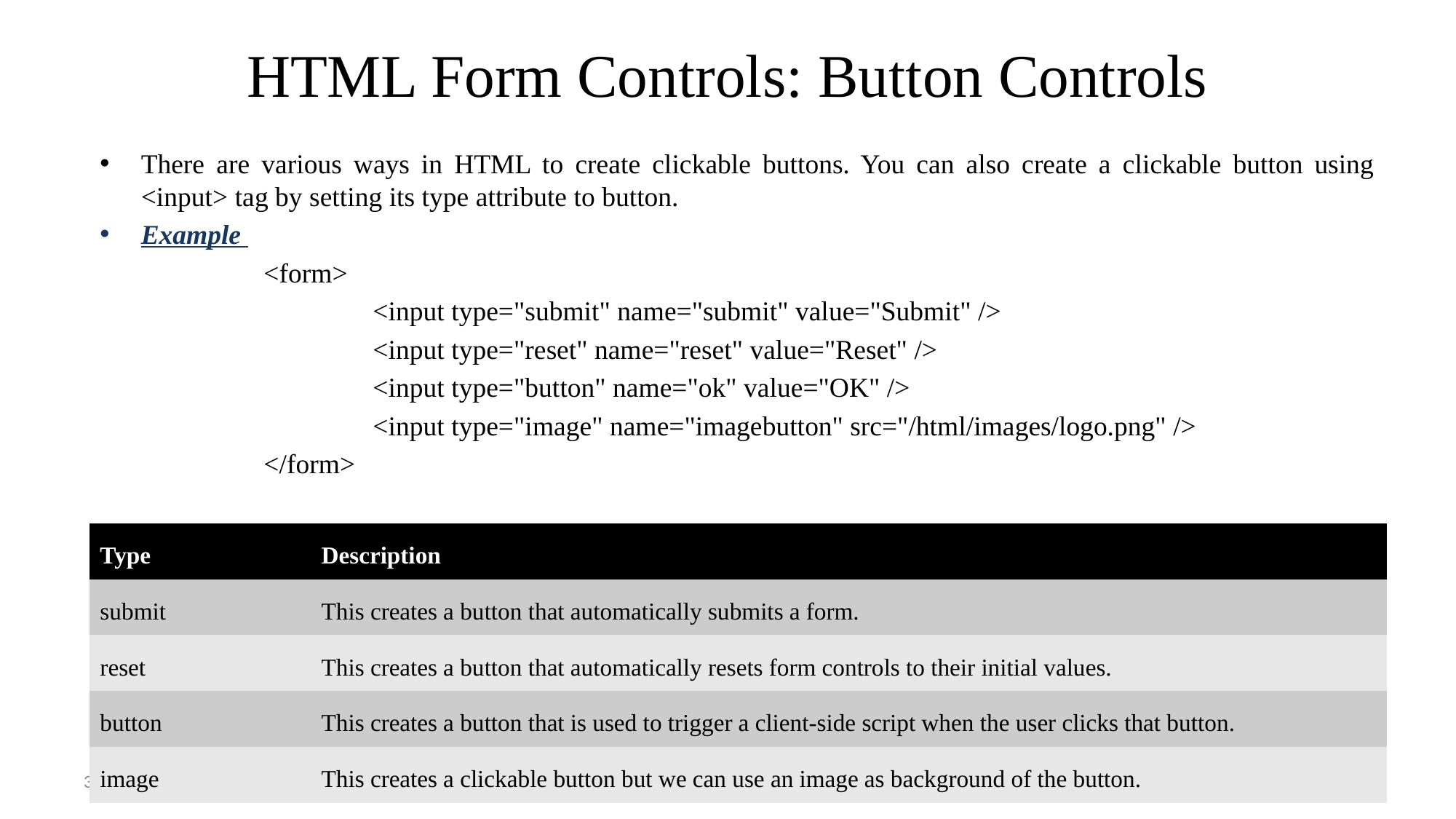

# HTML Form Controls: Button Controls
There are various ways in HTML to create clickable buttons. You can also create a clickable button using <input> tag by setting its type attribute to button.
Example
	<form>
		<input type="submit" name="submit" value="Submit" />
		<input type="reset" name="reset" value="Reset" />
		<input type="button" name="ok" value="OK" />
		<input type="image" name="imagebutton" src="/html/images/logo.png" />
	</form>
| Type | Description |
| --- | --- |
| submit | This creates a button that automatically submits a form. |
| reset | This creates a button that automatically resets form controls to their initial values. |
| button | This creates a button that is used to trigger a client-side script when the user clicks that button. |
| image | This creates a clickable button but we can use an image as background of the button. |
3/9/2017
Web Designing (WIT-303)
64